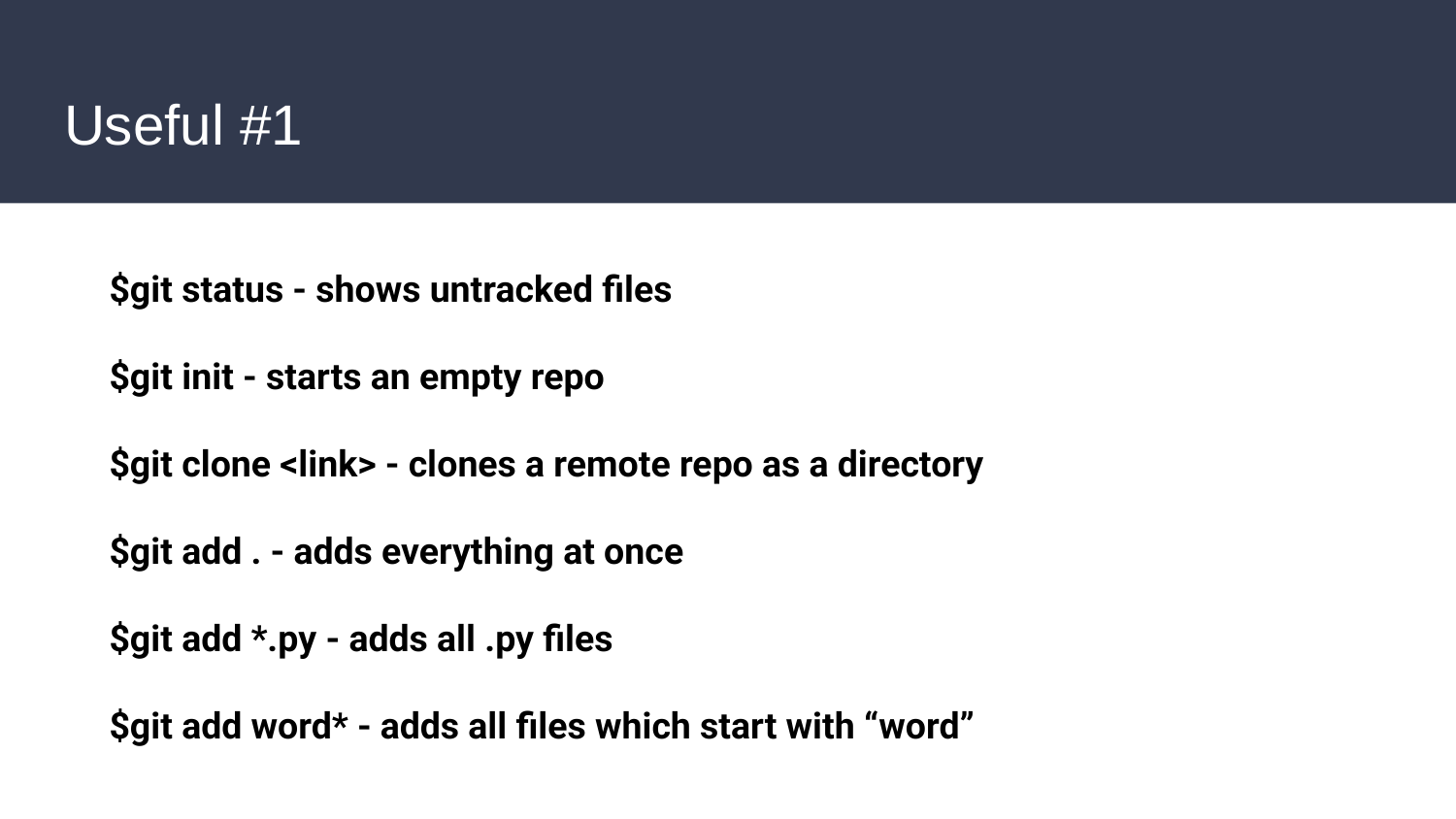

# Useful #1
$git status - shows untracked files

$git init - starts an empty repo

$git clone <link> - clones a remote repo as a directory

$git add . - adds everything at once

$git add *.py - adds all .py files

$git add word* - adds all files which start with “word”